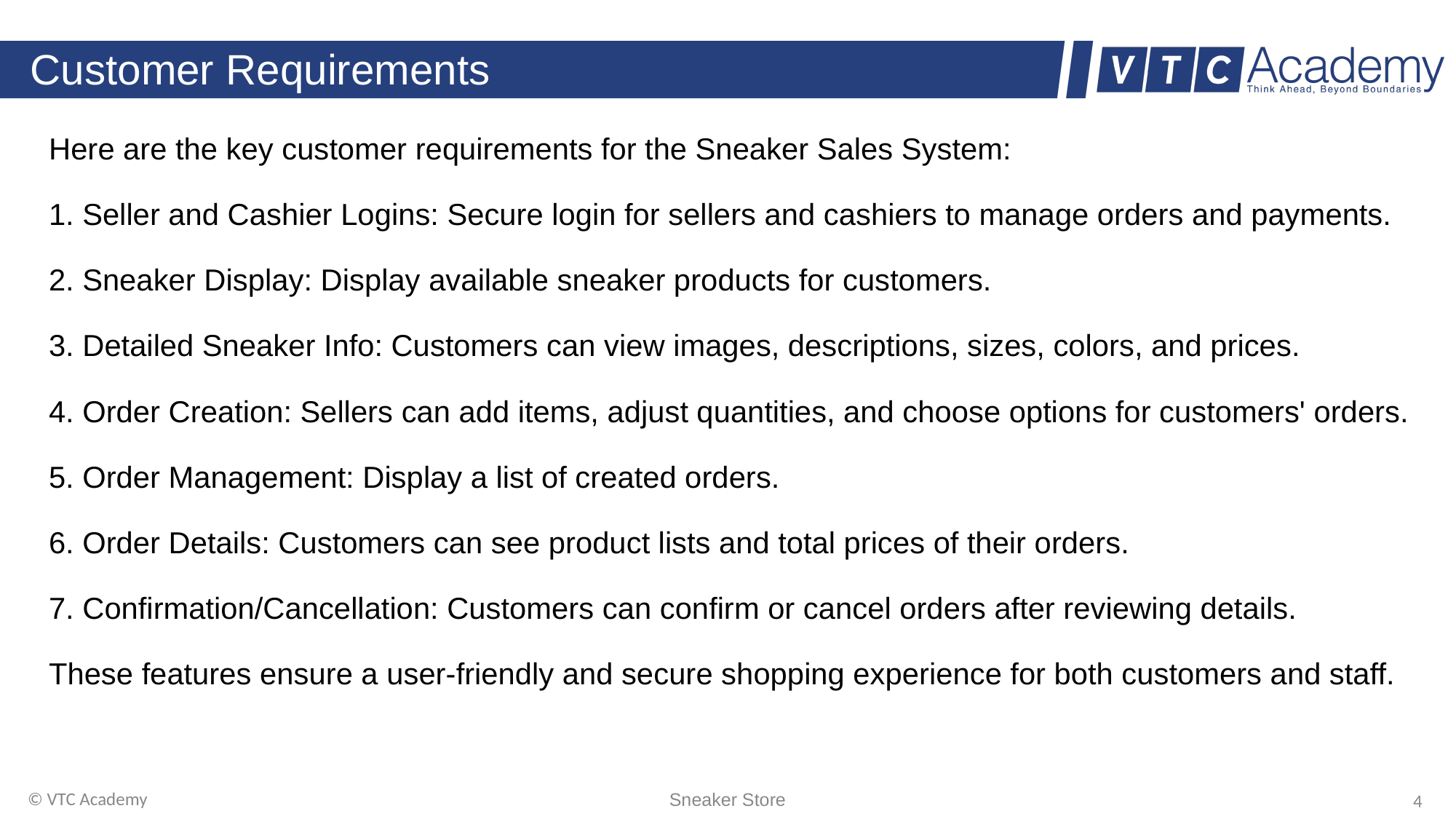

# Customer Requirements
Here are the key customer requirements for the Sneaker Sales System:

1. Seller and Cashier Logins: Secure login for sellers and cashiers to manage orders and payments.

2. Sneaker Display: Display available sneaker products for customers.

3. Detailed Sneaker Info: Customers can view images, descriptions, sizes, colors, and prices.

4. Order Creation: Sellers can add items, adjust quantities, and choose options for customers' orders.

5. Order Management: Display a list of created orders.

6. Order Details: Customers can see product lists and total prices of their orders.

7. Confirmation/Cancellation: Customers can confirm or cancel orders after reviewing details.

These features ensure a user-friendly and secure shopping experience for both customers and staff.

© VTC Academy
Sneaker Store
4